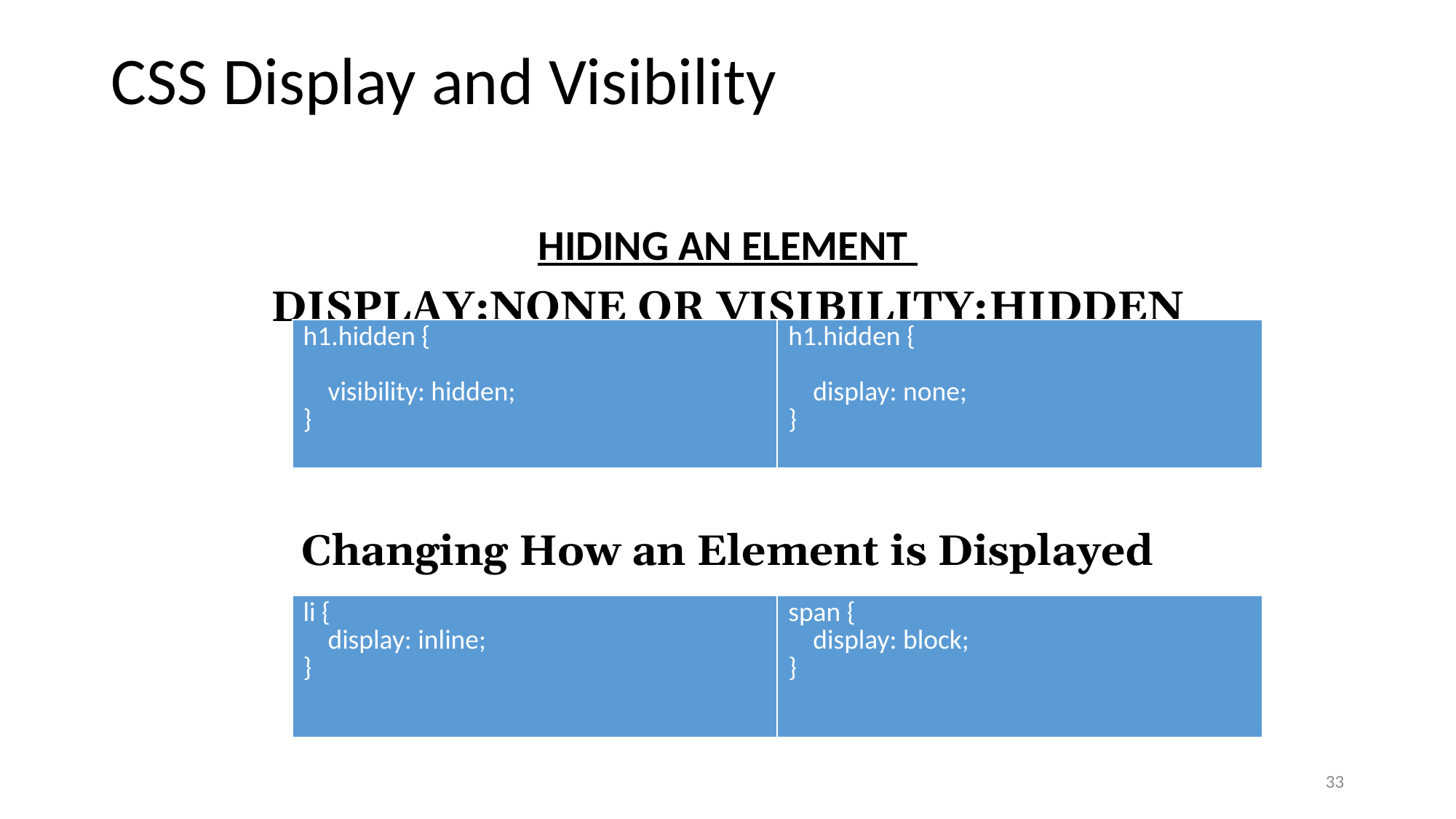

# CSS Display and Visibility
HIDING AN ELEMENT
DISPLAY:NONE OR VISIBILITY:HIDDEN

Changing How an Element is Displayed

| h1.hidden {     visibility: hidden; } | h1.hidden {     display: none; } |
| --- | --- |
| li {     display: inline; } | span {     display: block; } |
| --- | --- |
33